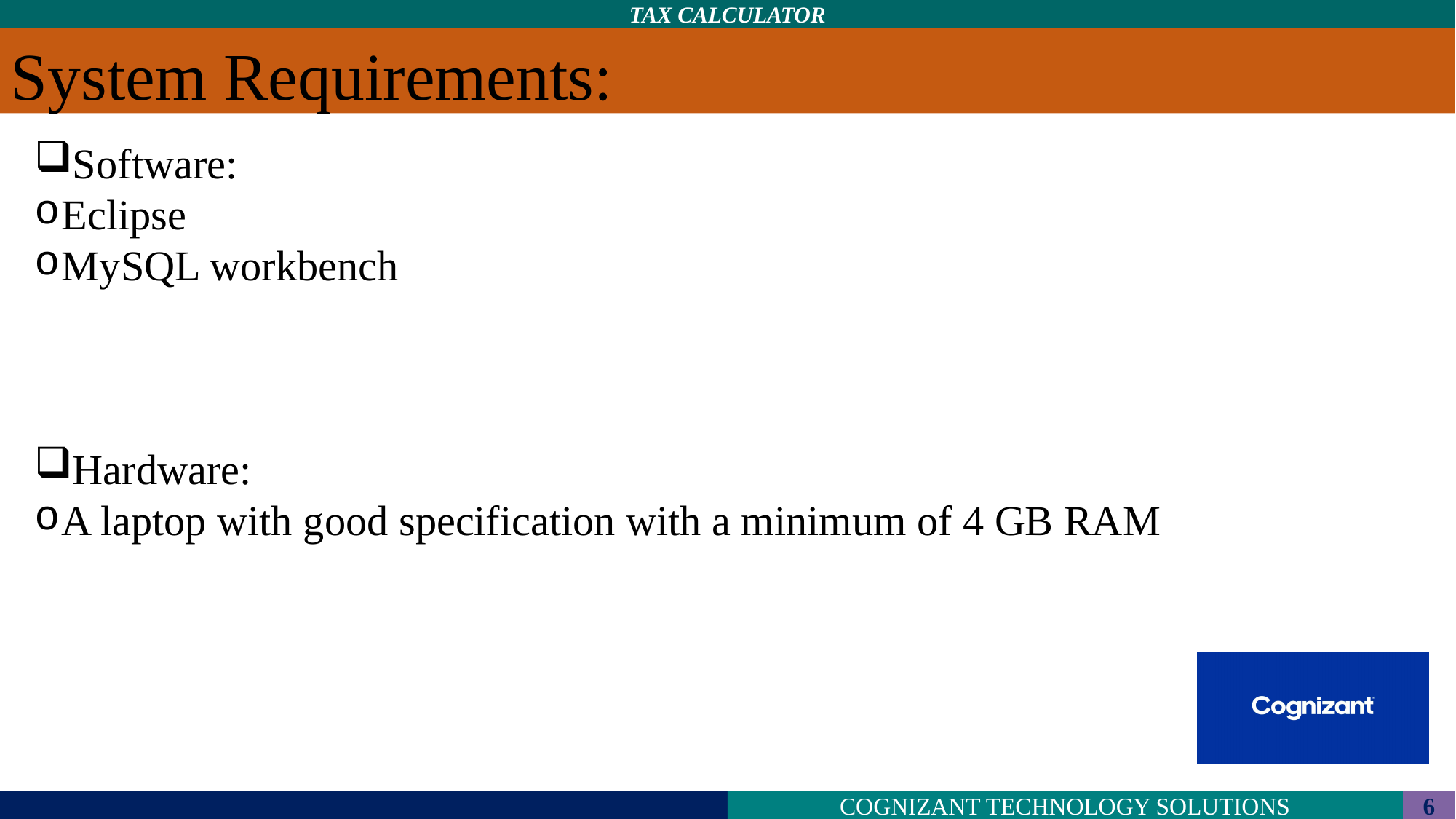

System Requirements:
Software:
Eclipse
MySQL workbench

Hardware:
A laptop with good specification with a minimum of 4 GB RAM